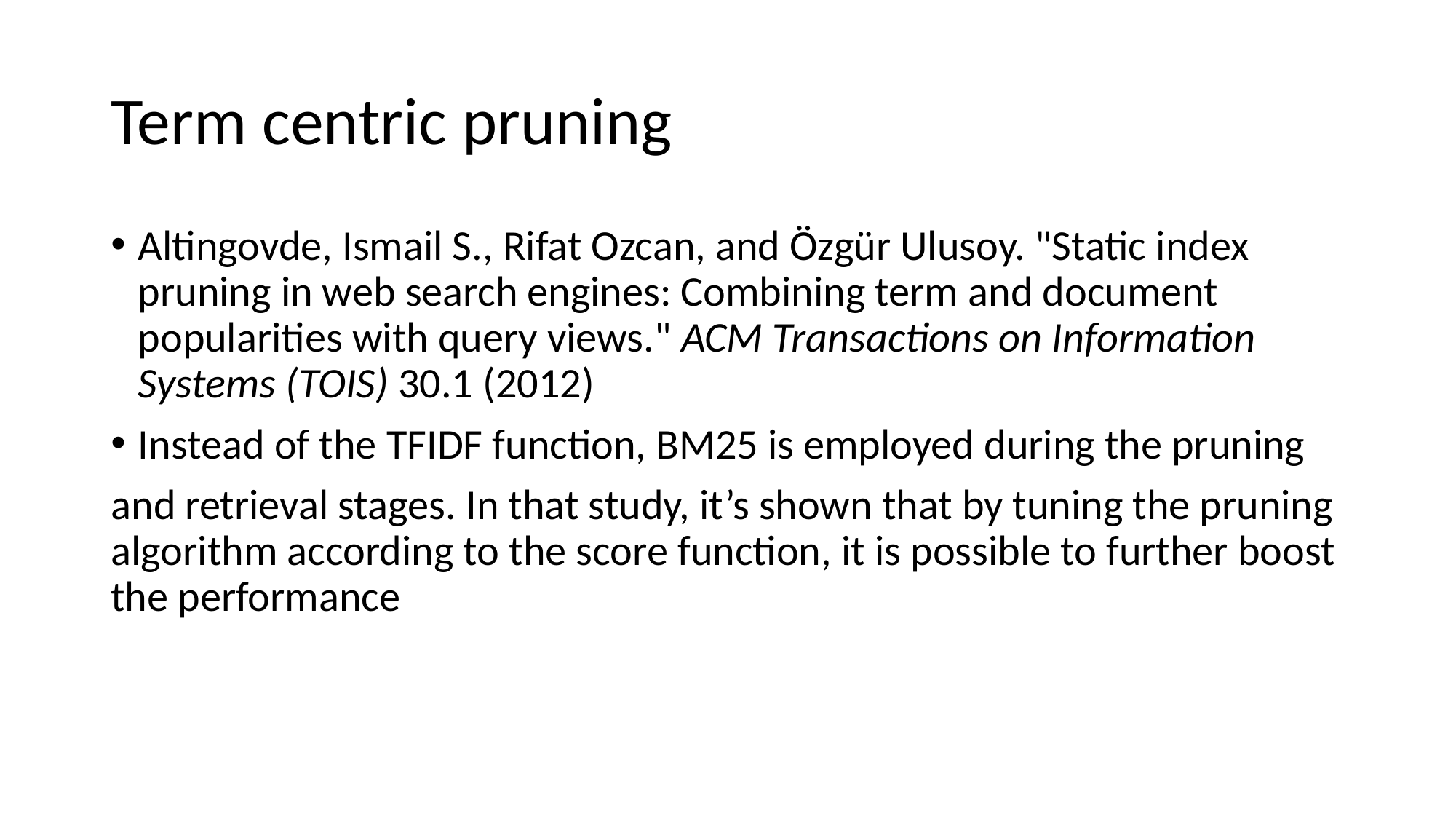

# Term centric pruning
Altingovde, Ismail S., Rifat Ozcan, and Özgür Ulusoy. "Static index pruning in web search engines: Combining term and document popularities with query views." ACM Transactions on Information Systems (TOIS) 30.1 (2012)
Instead of the TFIDF function, BM25 is employed during the pruning
and retrieval stages. In that study, it’s shown that by tuning the pruning algorithm according to the score function, it is possible to further boost the performance